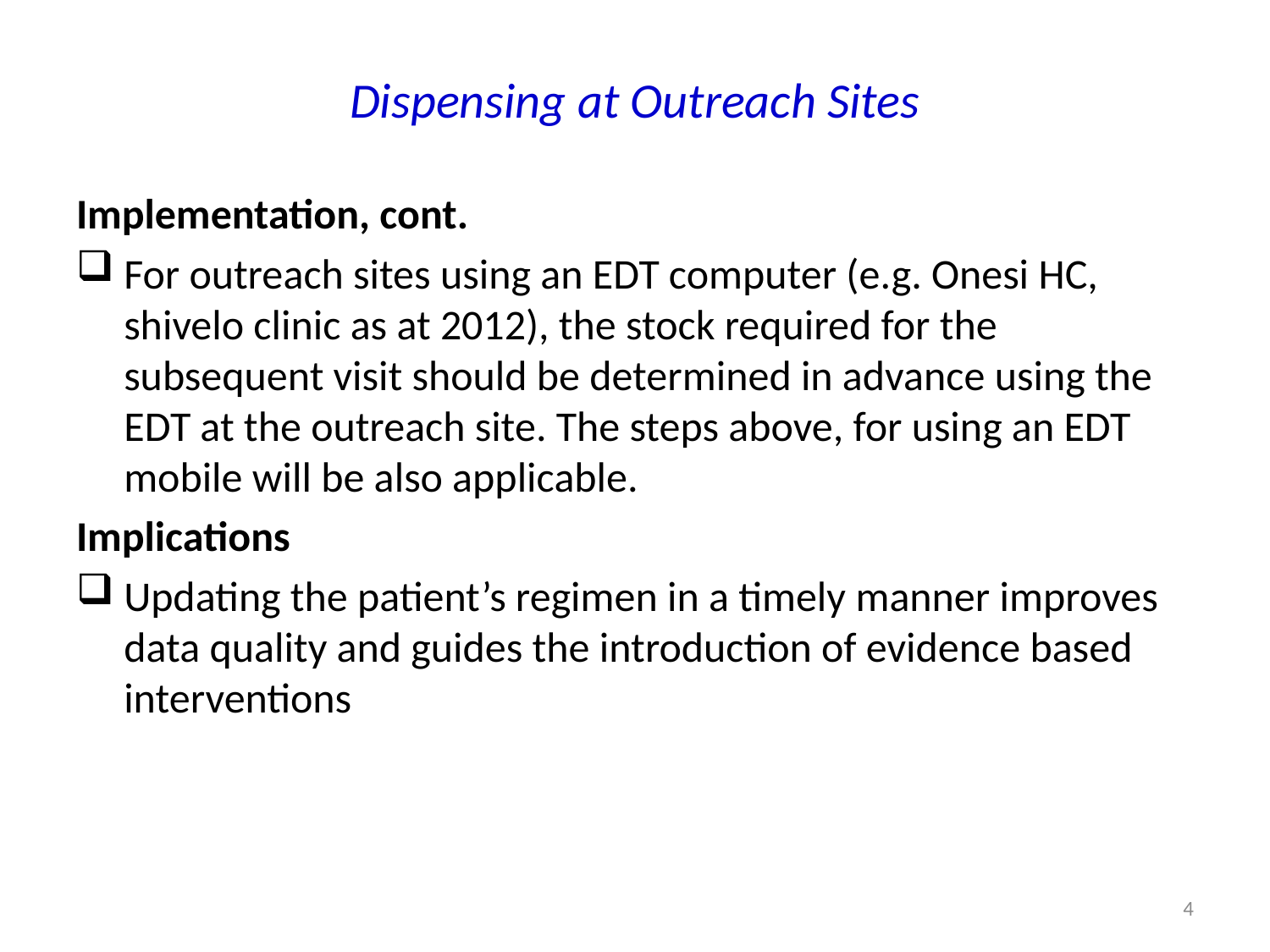

# Dispensing at Outreach Sites
Implementation, cont.
For outreach sites using an EDT computer (e.g. Onesi HC, shivelo clinic as at 2012), the stock required for the subsequent visit should be determined in advance using the EDT at the outreach site. The steps above, for using an EDT mobile will be also applicable.
Implications
Updating the patient’s regimen in a timely manner improves data quality and guides the introduction of evidence based interventions

4